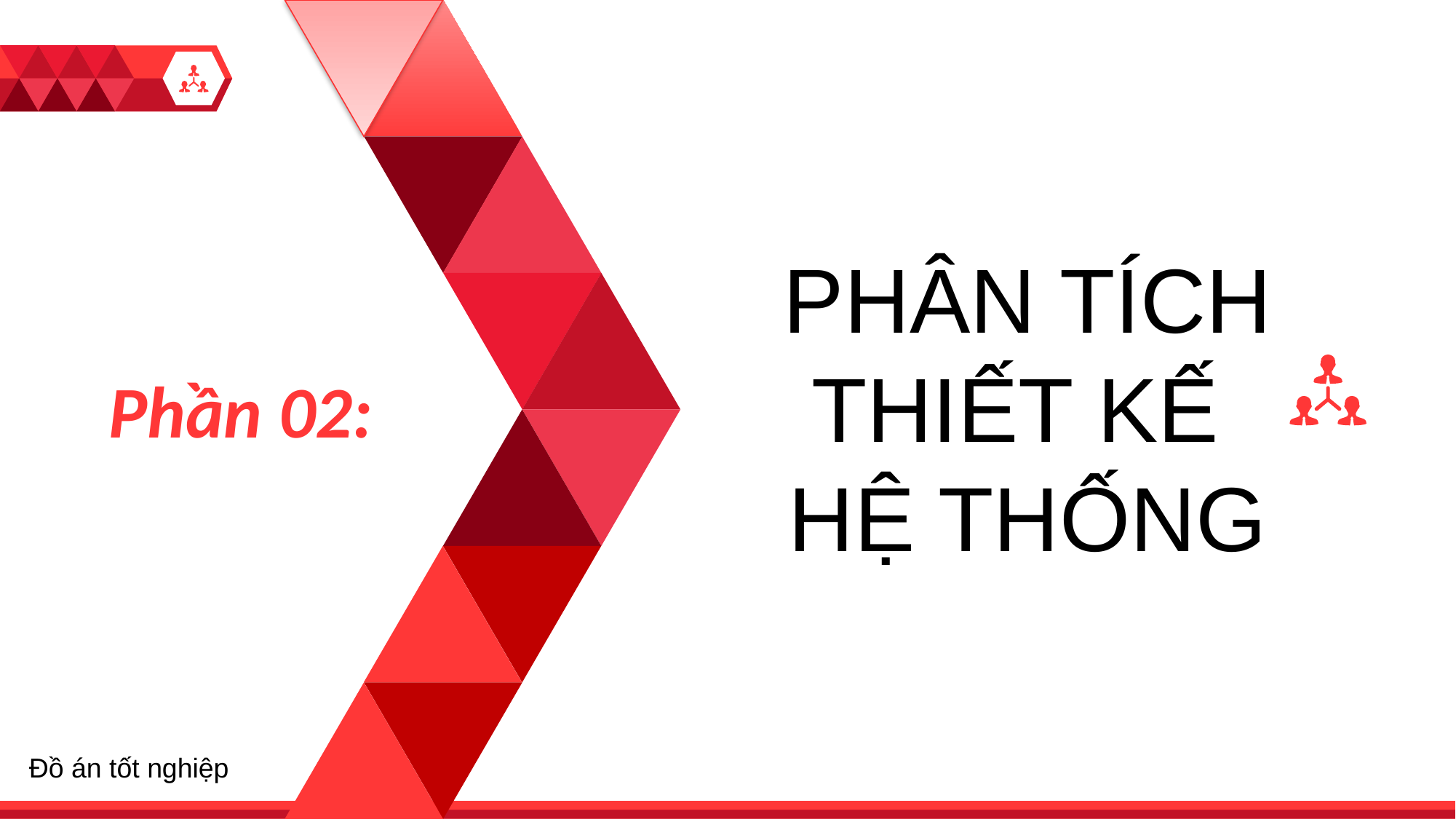

PHÂN TÍCH THIẾT KẾ
HỆ THỐNG
1

Phần 02:
Đồ án tốt nghiệp